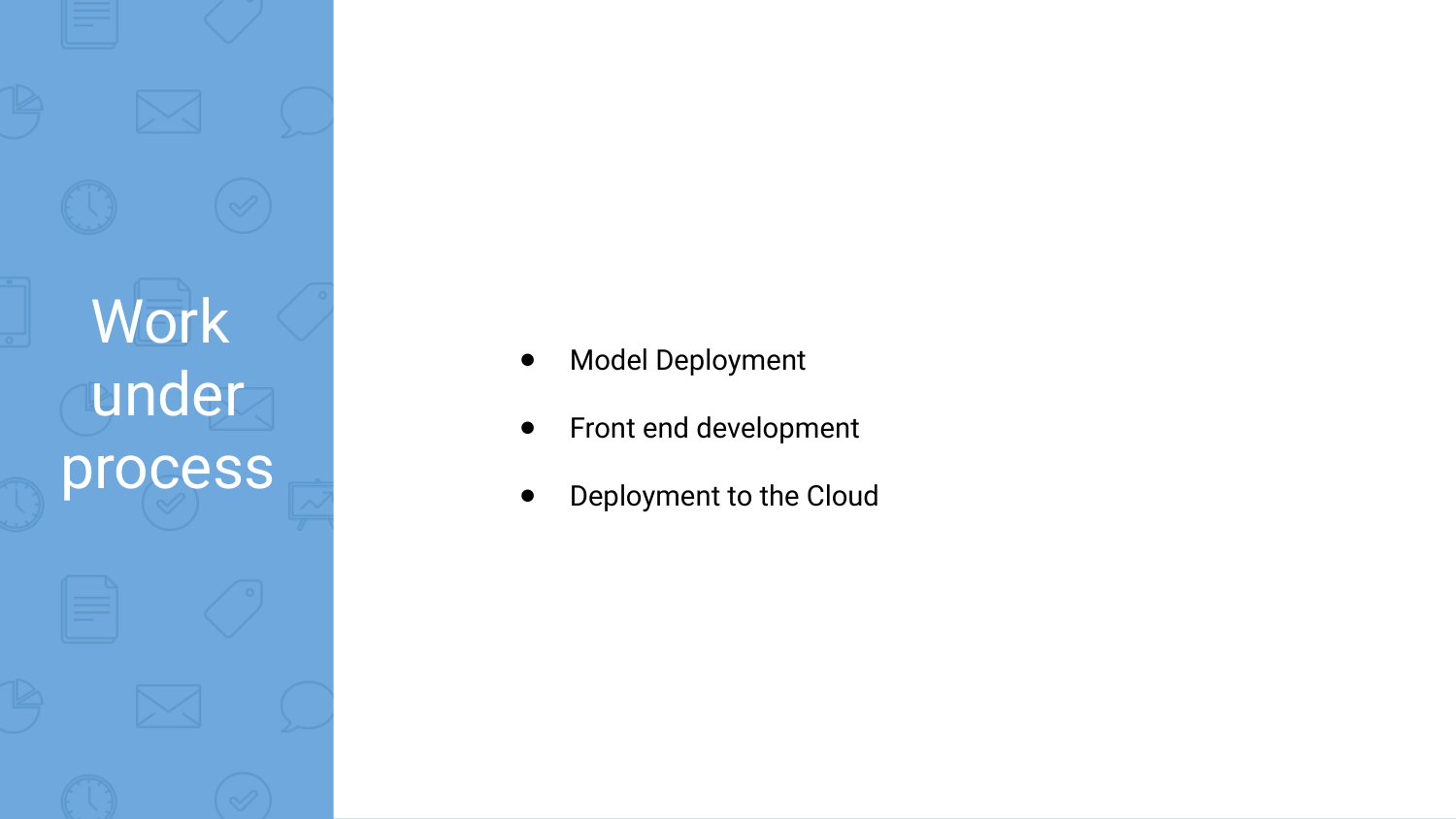

Model Deployment
Front end development
Deployment to the Cloud

Work
under process